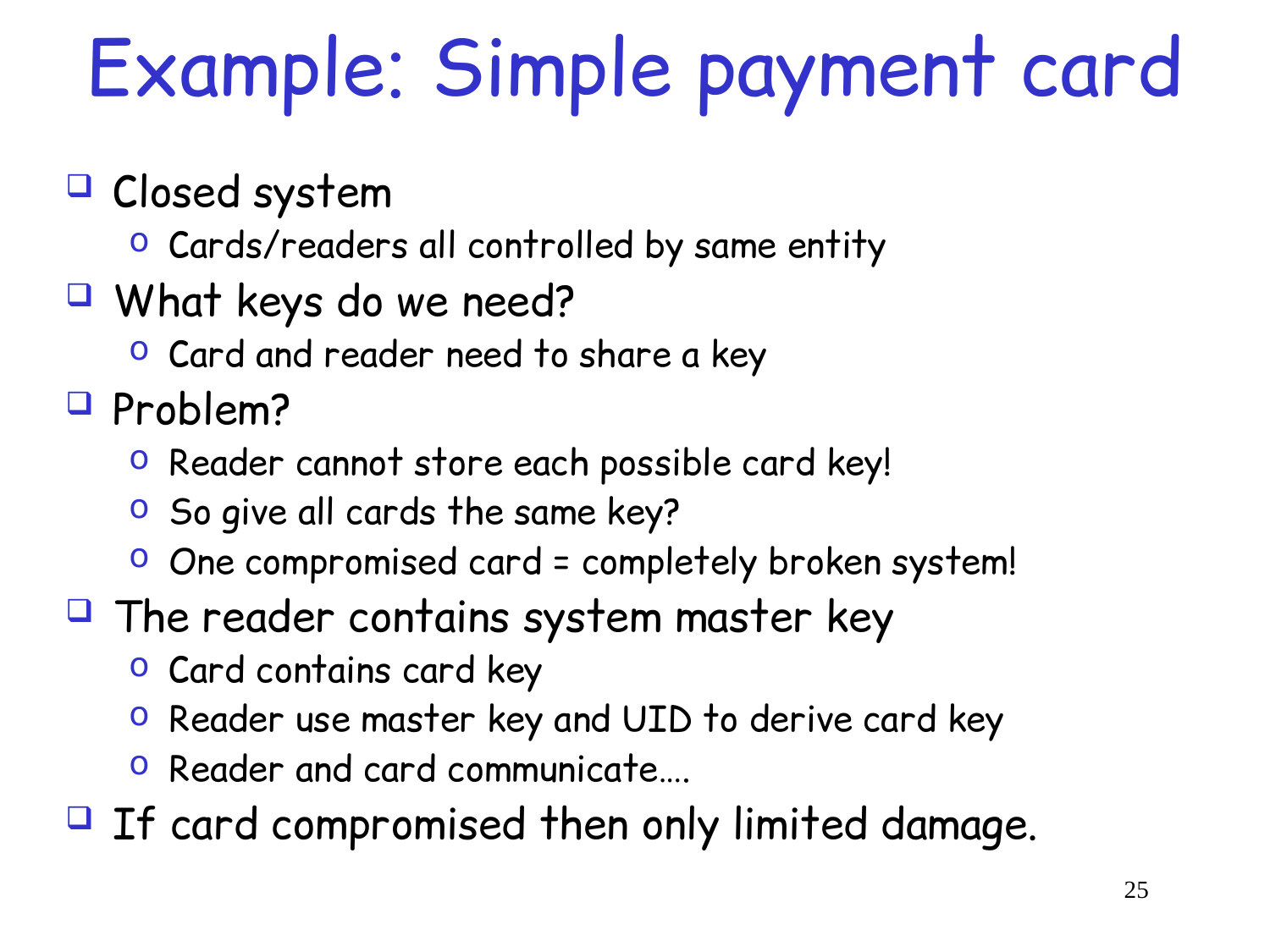

# Example: Simple payment card
Closed system
Cards/readers all controlled by same entity
What keys do we need?
Card and reader need to share a key
Problem?
Reader cannot store each possible card key!
So give all cards the same key?
One compromised card = completely broken system!
The reader contains system master key
Card contains card key
Reader use master key and UID to derive card key
Reader and card communicate….
If card compromised then only limited damage.
								25